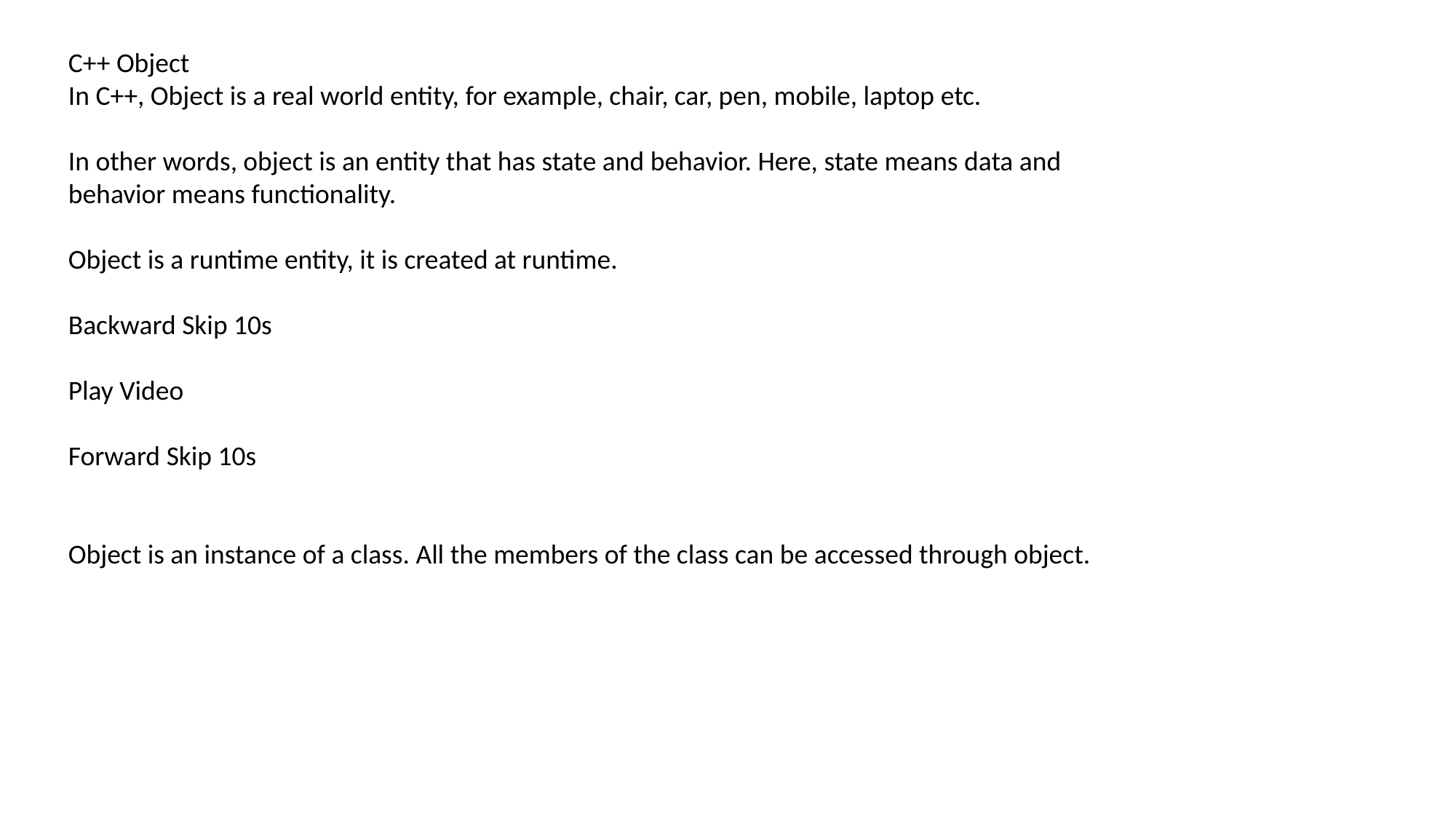

C++ Object
In C++, Object is a real world entity, for example, chair, car, pen, mobile, laptop etc.

In other words, object is an entity that has state and behavior. Here, state means data and behavior means functionality.

Object is a runtime entity, it is created at runtime.

Backward Skip 10s

Play Video

Forward Skip 10s

Object is an instance of a class. All the members of the class can be accessed through object.